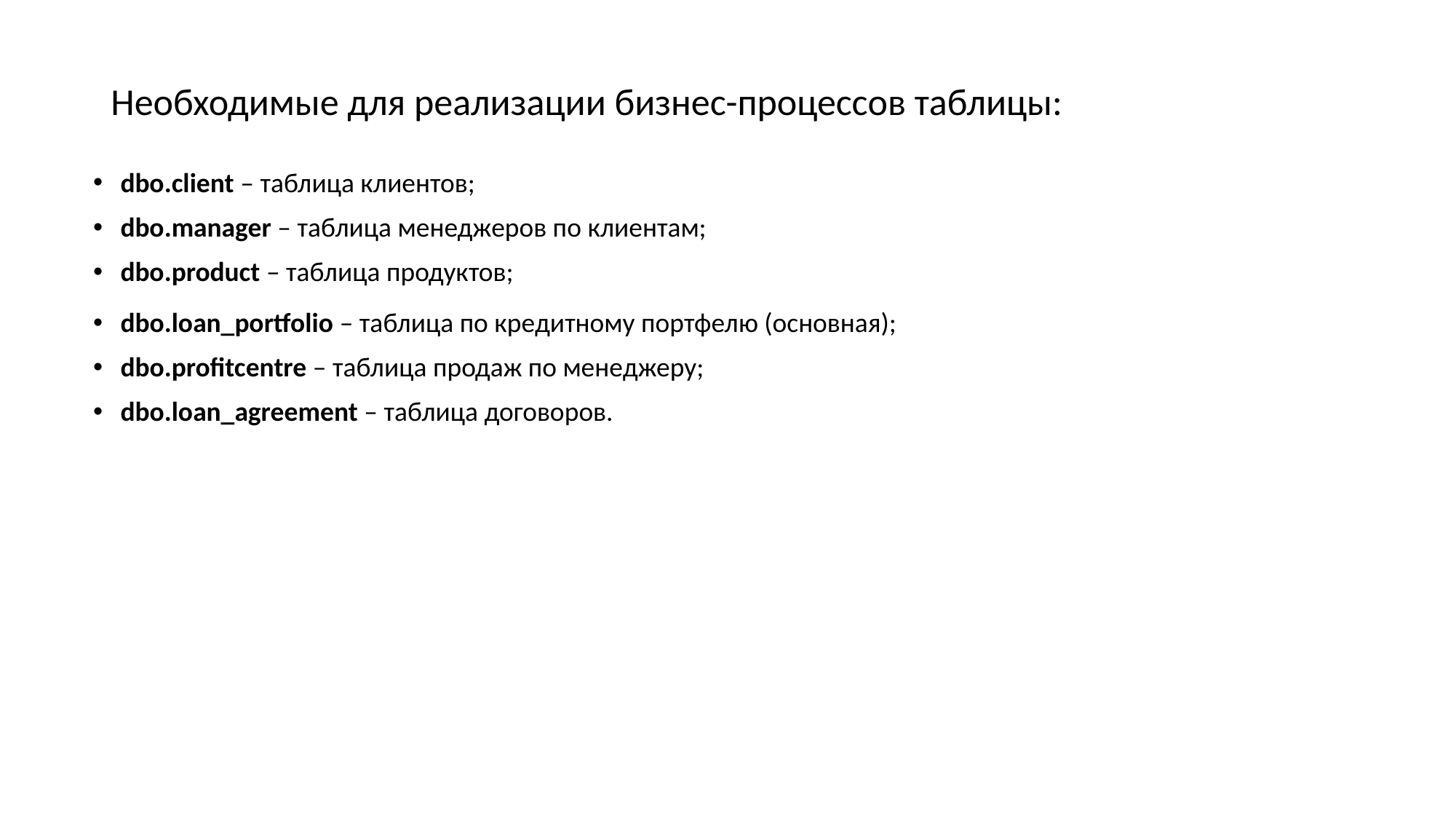

# Необходимые для реализации бизнес-процессов таблицы:
dbo.client – таблица клиентов;
dbo.manager – таблица менеджеров по клиентам;
dbo.product – таблица продуктов;

dbo.loan_portfolio – таблица по кредитному портфелю (основная);
dbo.profitcentre – таблица продаж по менеджеру;
dbo.loan_agreement – таблица договоров.